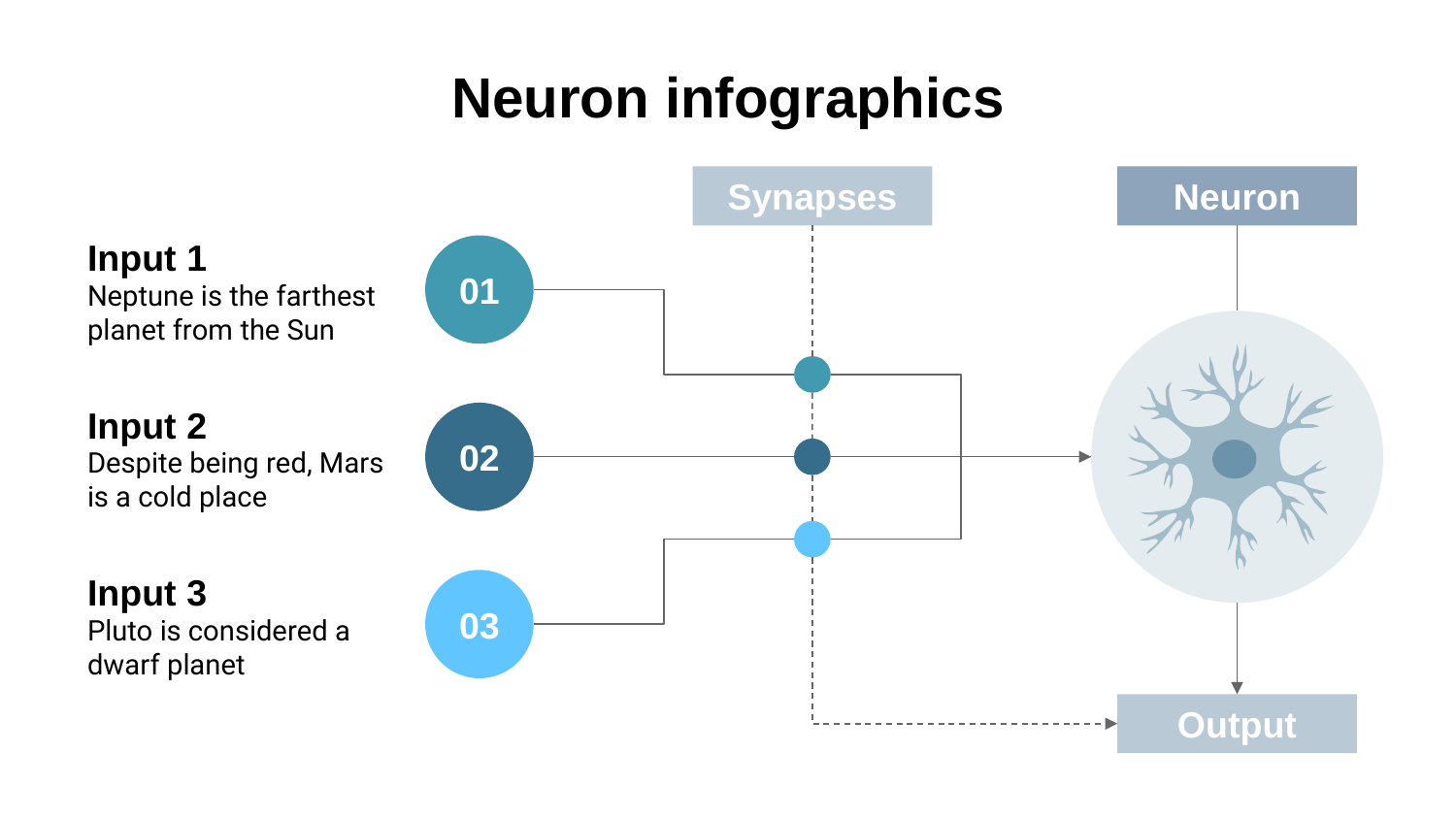

# Neuron infographics
Synapses
Neuron
Input 1
01
Neptune is the farthest planet from the Sun

02
Input 2
Despite being red, Mars is a cold place

03
Input 3
Pluto is considered a dwarf planet
Output